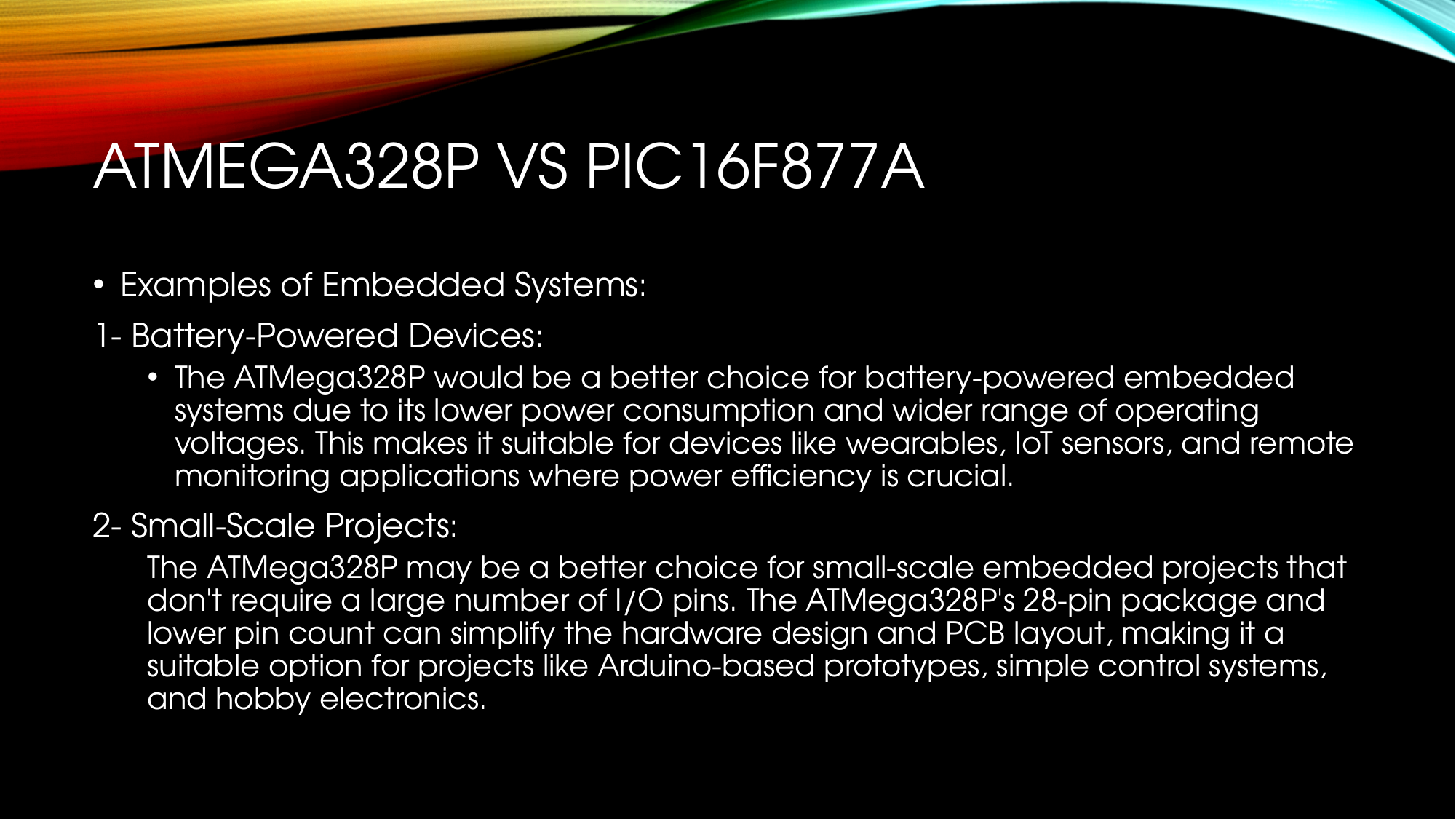

# ATMega328P vs pic16f877a
Examples of Embedded Systems:
1- Battery-Powered Devices:
The ATMega328P would be a better choice for battery-powered embedded systems due to its lower power consumption and wider range of operating voltages. This makes it suitable for devices like wearables, IoT sensors, and remote monitoring applications where power efficiency is crucial.
2- Small-Scale Projects:
The ATMega328P may be a better choice for small-scale embedded projects that don't require a large number of I/O pins. The ATMega328P's 28-pin package and lower pin count can simplify the hardware design and PCB layout, making it a suitable option for projects like Arduino-based prototypes, simple control systems, and hobby electronics.